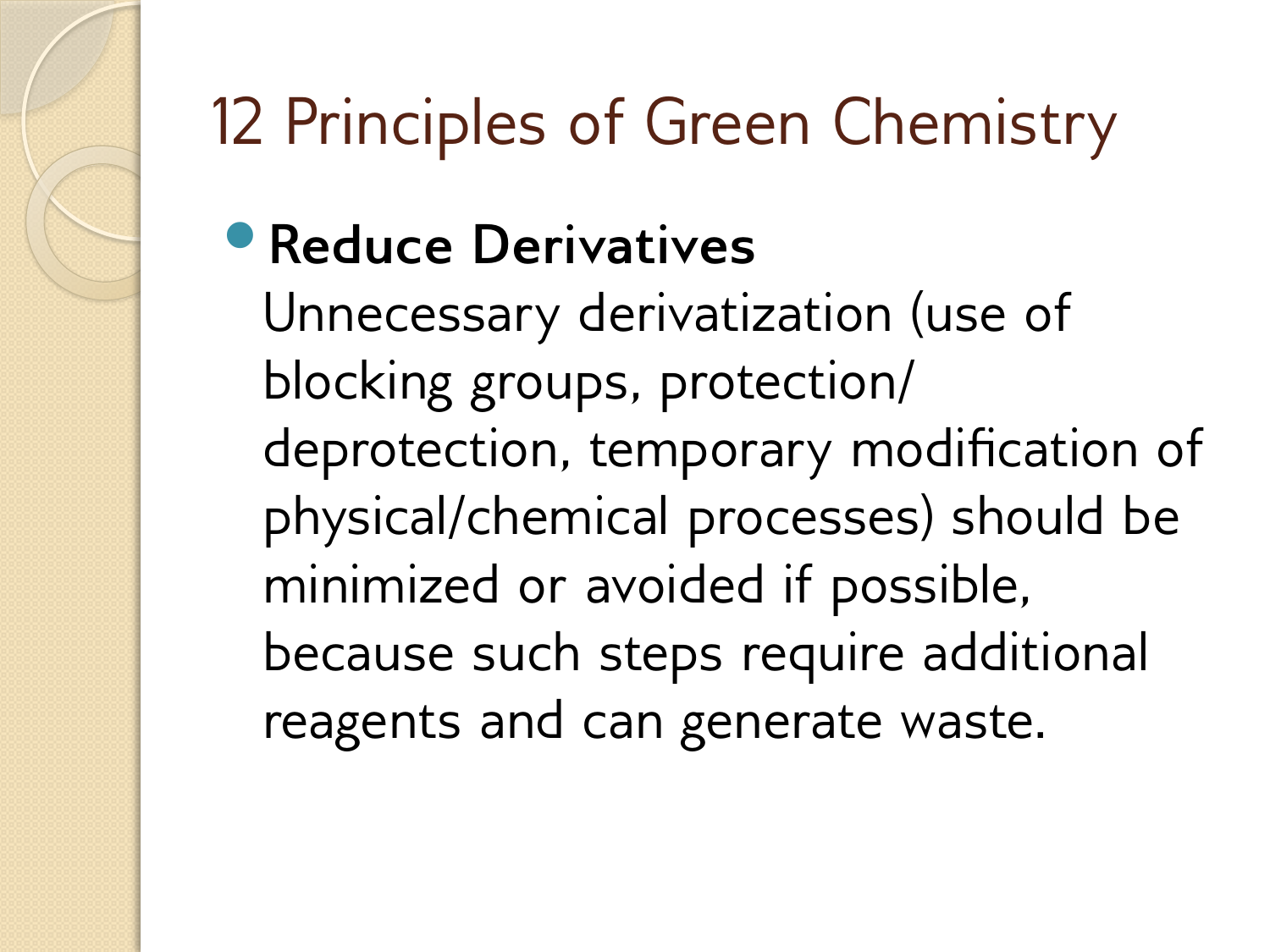

# 12 Principles of Green Chemistry
Reduce Derivatives
Unnecessary derivatization (use of blocking groups, protection/ deprotection, temporary modification of physical/chemical processes) should be minimized or avoided if possible, because such steps require additional reagents and can generate waste.